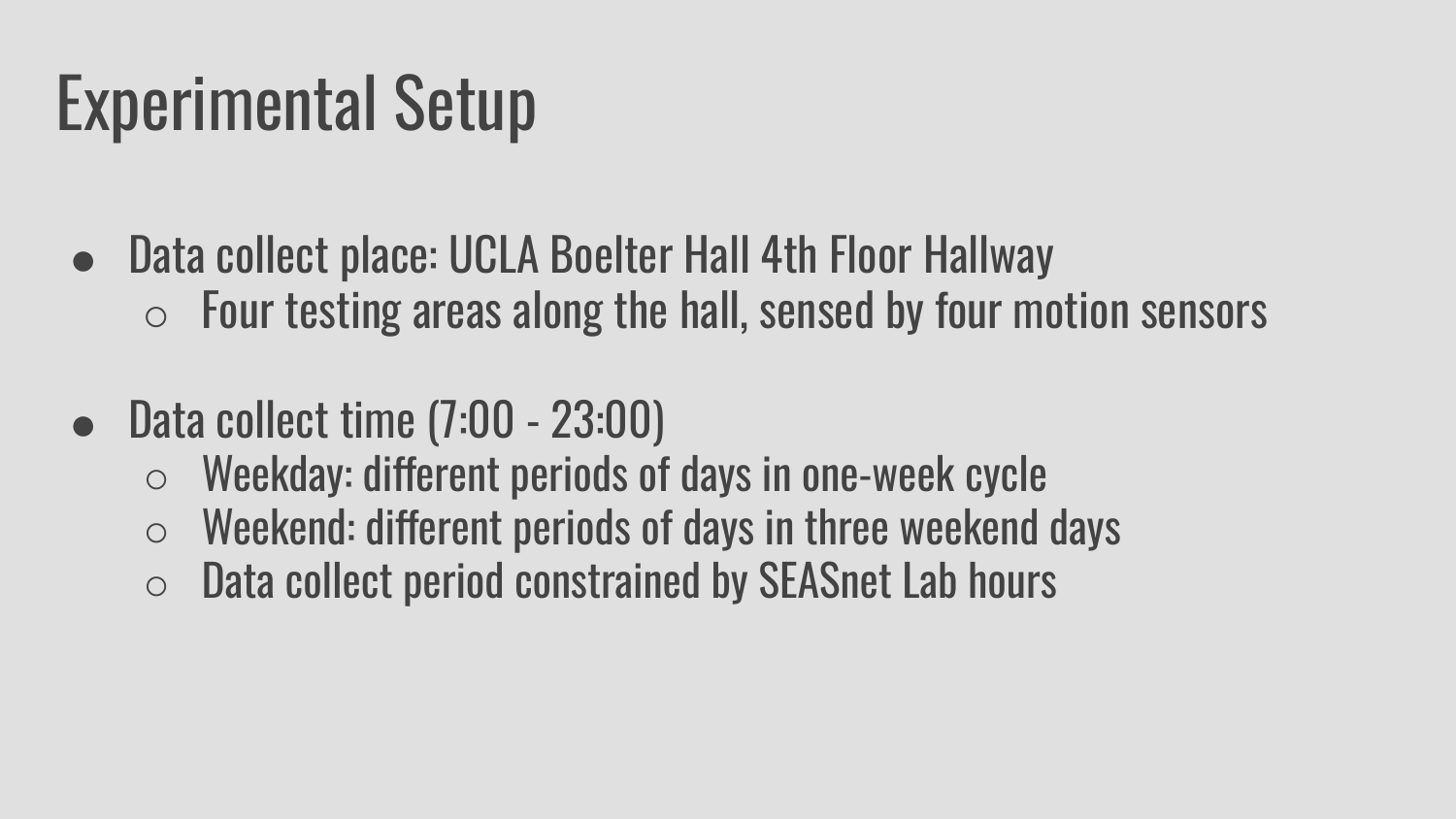

Experimental Setup

Data collect place: UCLA Boelter Hall 4th Floor Hallway
Four testing areas along the hall, sensed by four motion sensors

Data collect time (7:00 - 23:00)
Weekday: different periods of days in one-week cycle
Weekend: different periods of days in three weekend days
Data collect period constrained by SEASnet Lab hours